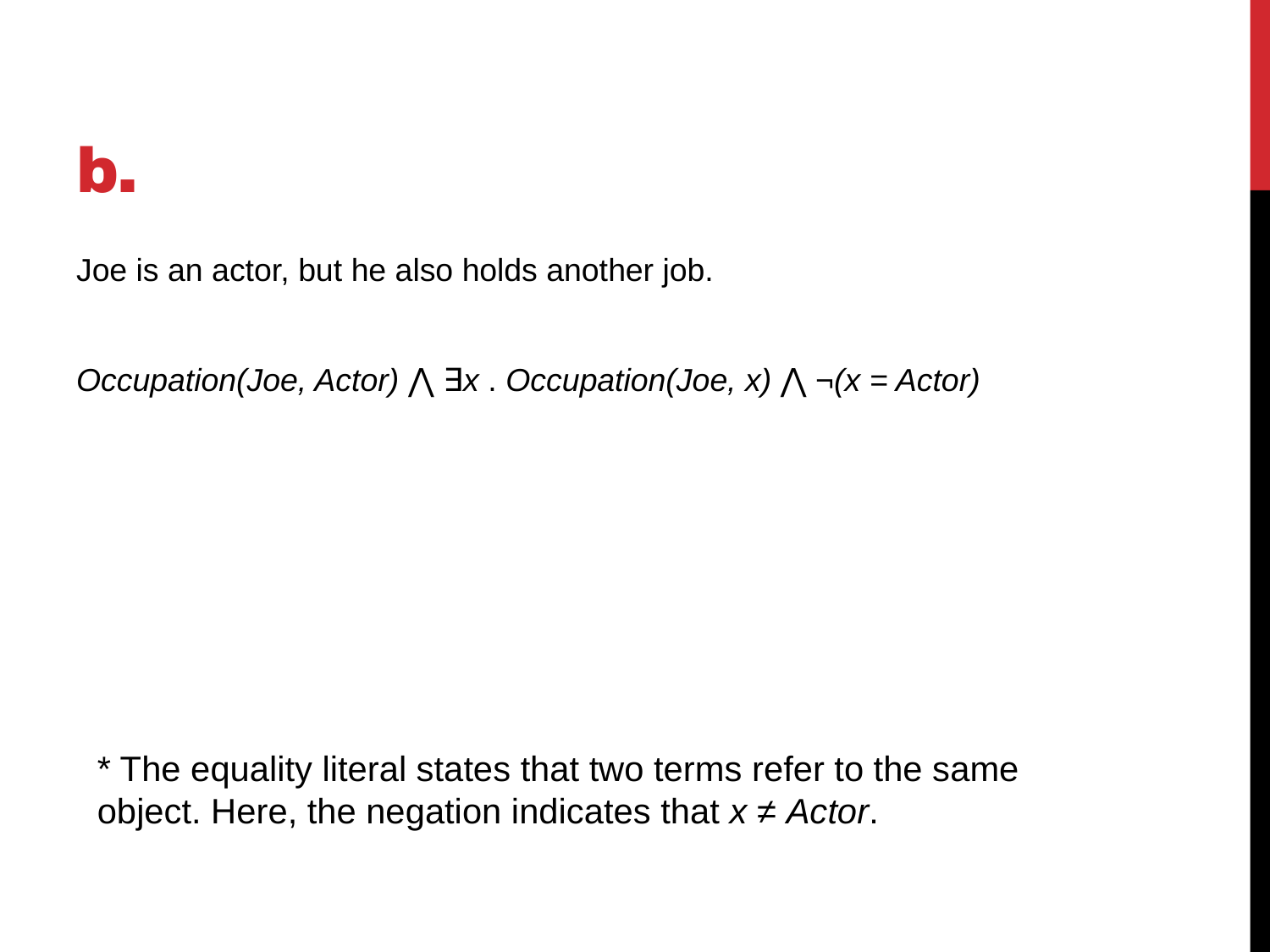

# b.
Joe is an actor, but he also holds another job.

Occupation(Joe, Actor) ⋀ ∃x . Occupation(Joe, x) ⋀ ¬(x = Actor)
* The equality literal states that two terms refer to the same object. Here, the negation indicates that x ≠ Actor.